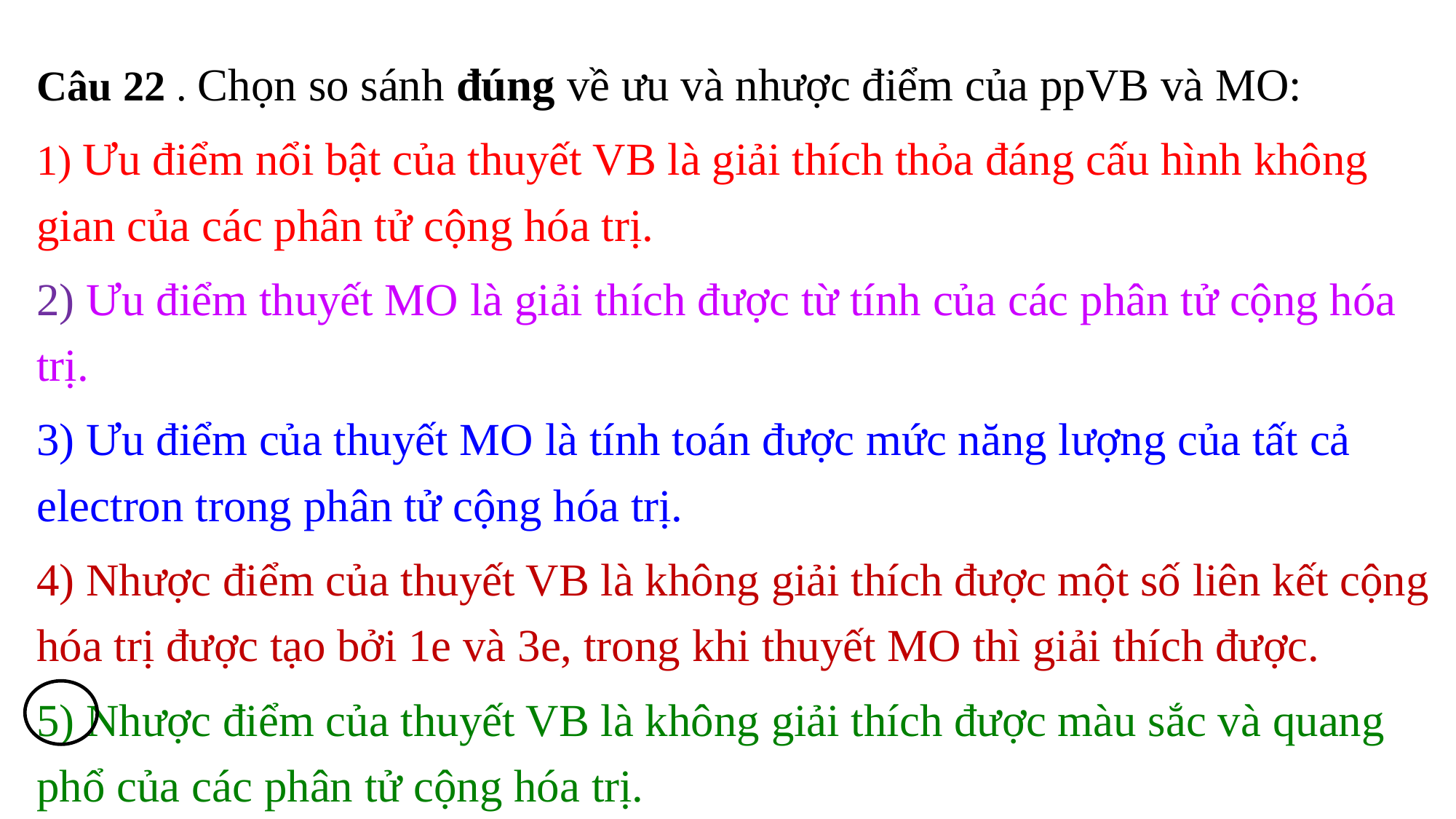

Câu 22 . Chọn so sánh đúng về ưu và nhược điểm của ppVB và MO:
1) Ưu điểm nổi bật của thuyết VB là giải thích thỏa đáng cấu hình không gian của các phân tử cộng hóa trị.
2) Ưu điểm thuyết MO là giải thích được từ tính của các phân tử cộng hóa trị.
3) Ưu điểm của thuyết MO là tính toán được mức năng lượng của tất cả electron trong phân tử cộng hóa trị.
4) Nhược điểm của thuyết VB là không giải thích được một số liên kết cộng hóa trị được tạo bởi 1e và 3e, trong khi thuyết MO thì giải thích được.
5) Nhược điểm của thuyết VB là không giải thích được màu sắc và quang phổ của các phân tử cộng hóa trị.
A. Tất cả	   B. Chỉ 1,2,3,4 	C. Chỉ 1,2,3 	D. Chỉ 4,5